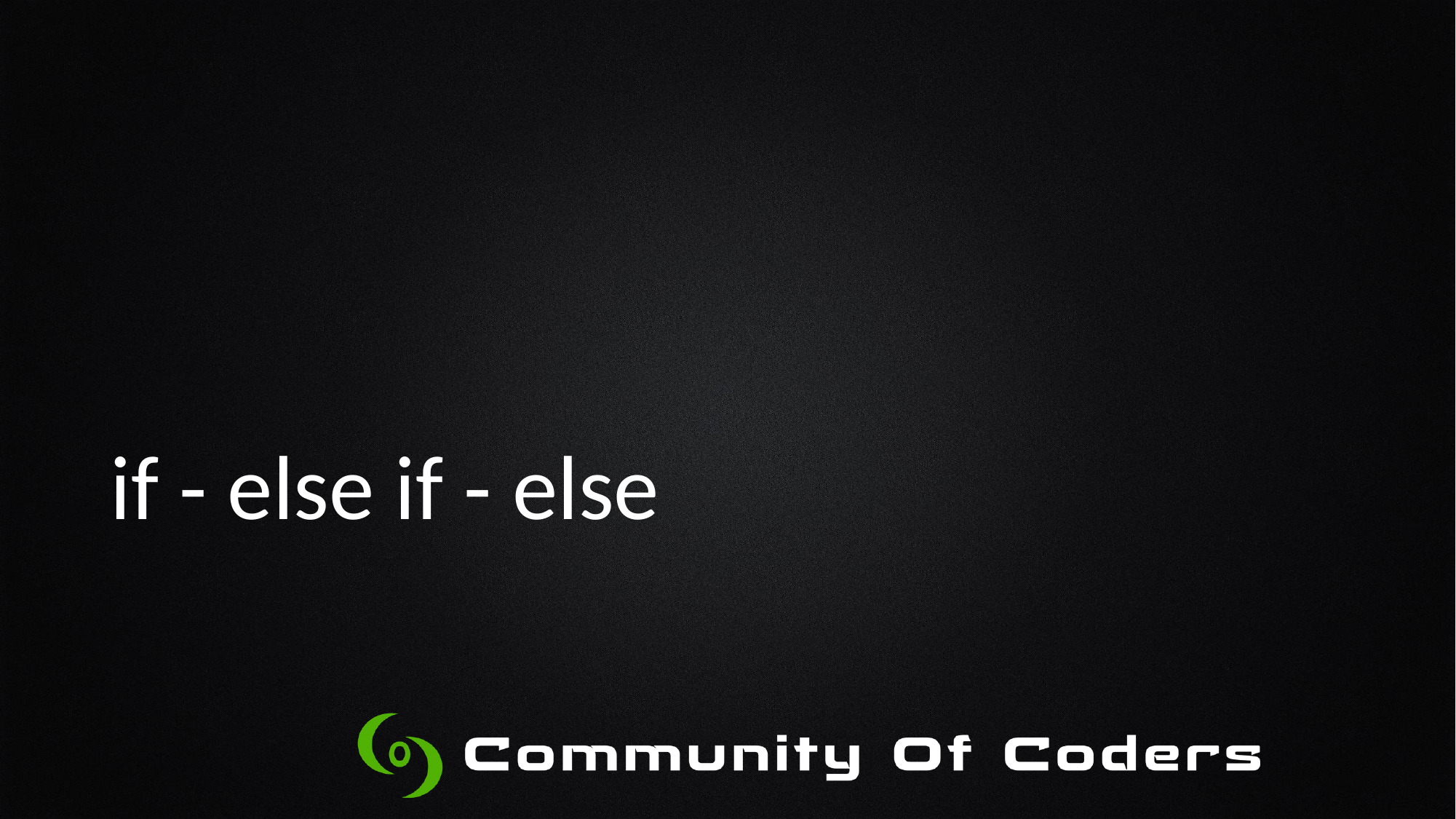

# if - else if - else